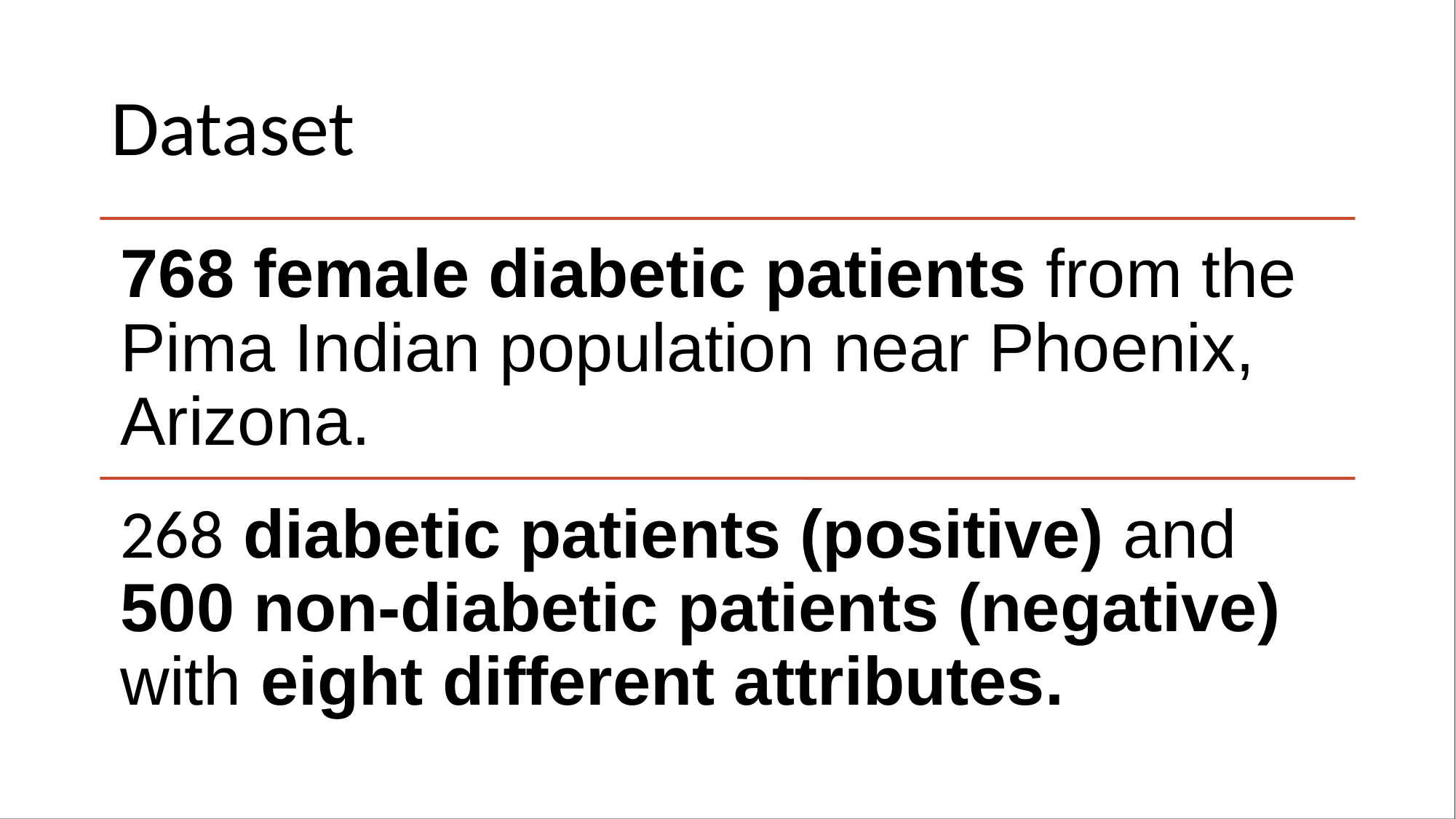

Dataset
768 female diabetic patients from the Pima Indian population near Phoenix, Arizona.
268 diabetic patients (positive) and 500 non-diabetic patients (negative) with eight different attributes.